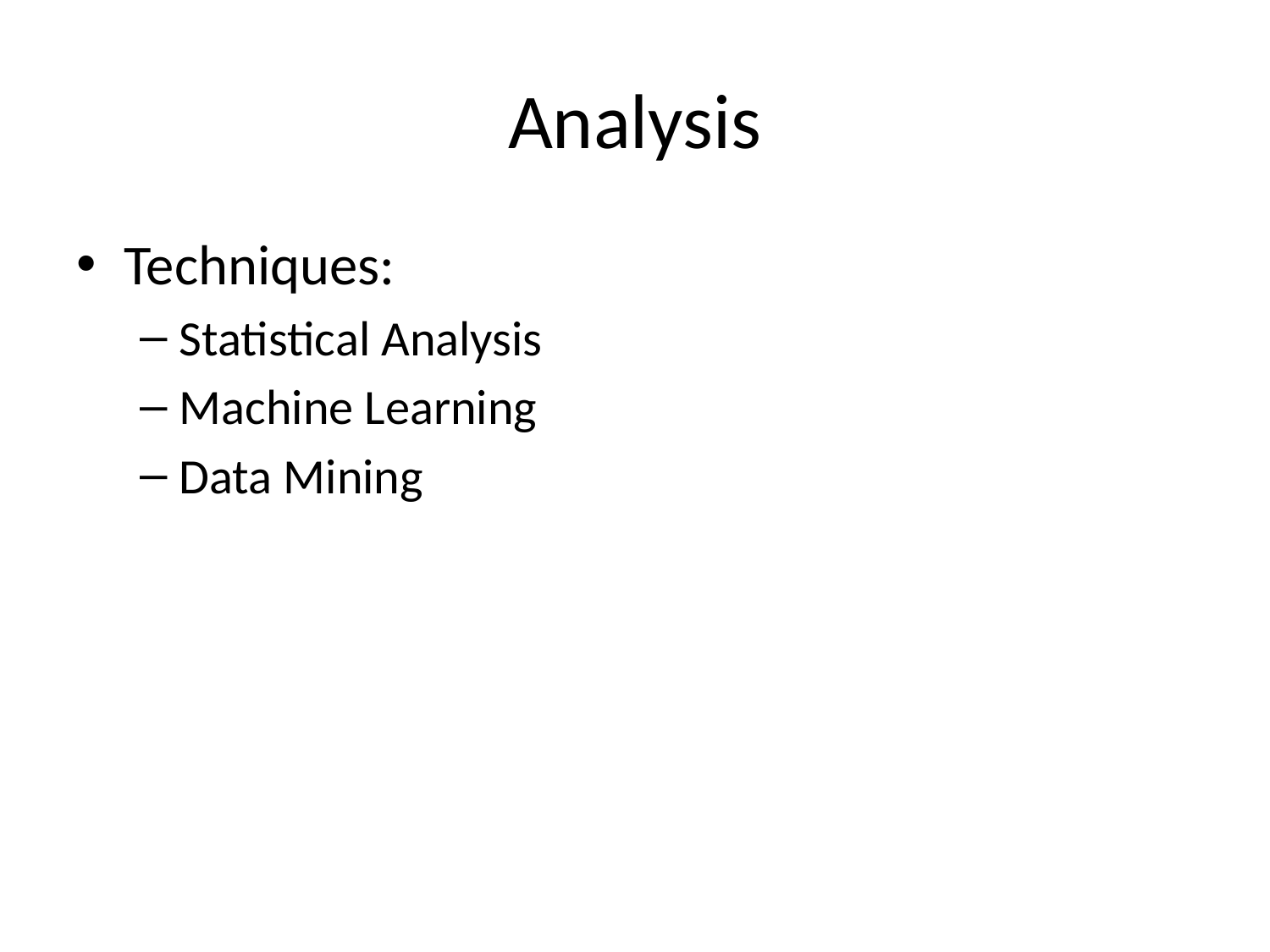

# Analysis
Techniques:
Statistical Analysis
Machine Learning
Data Mining